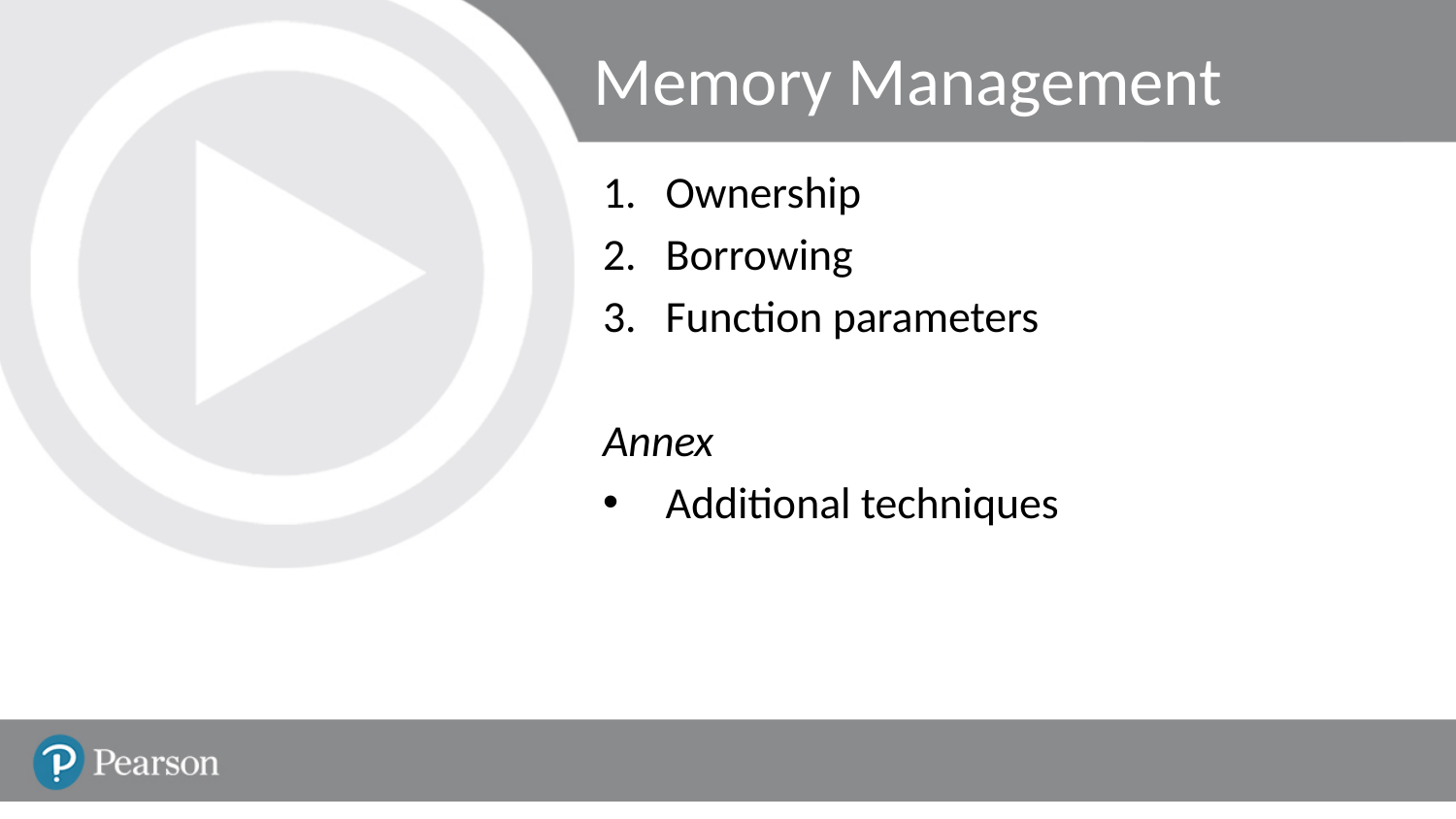

# Memory Management
Ownership
Borrowing
Function parameters

Annex
Additional techniques